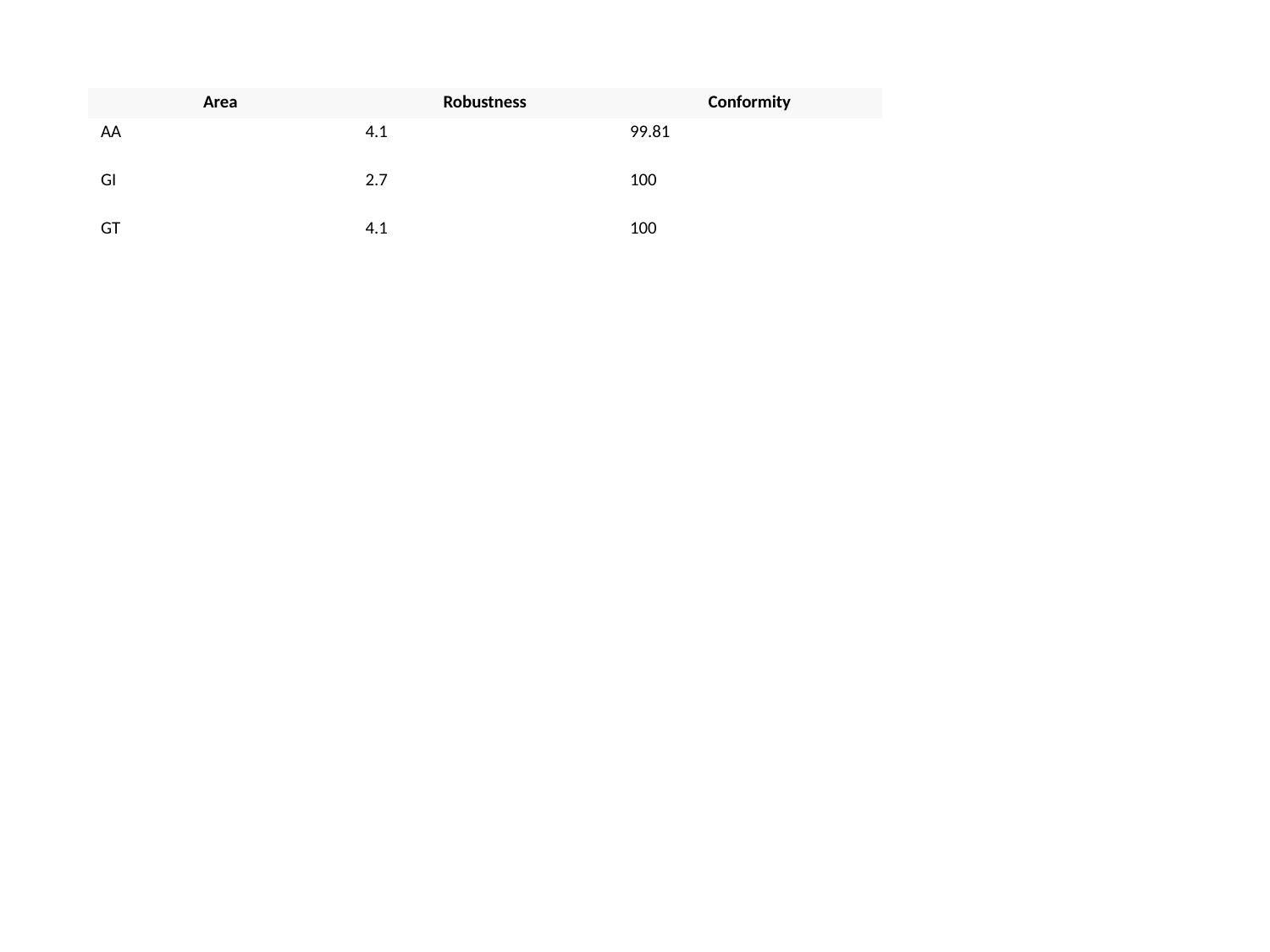

| Area | Robustness | Conformity |
| --- | --- | --- |
| AA | 4.1 | 99.81 |
| GI | 2.7 | 100 |
| GT | 4.1 | 100 |